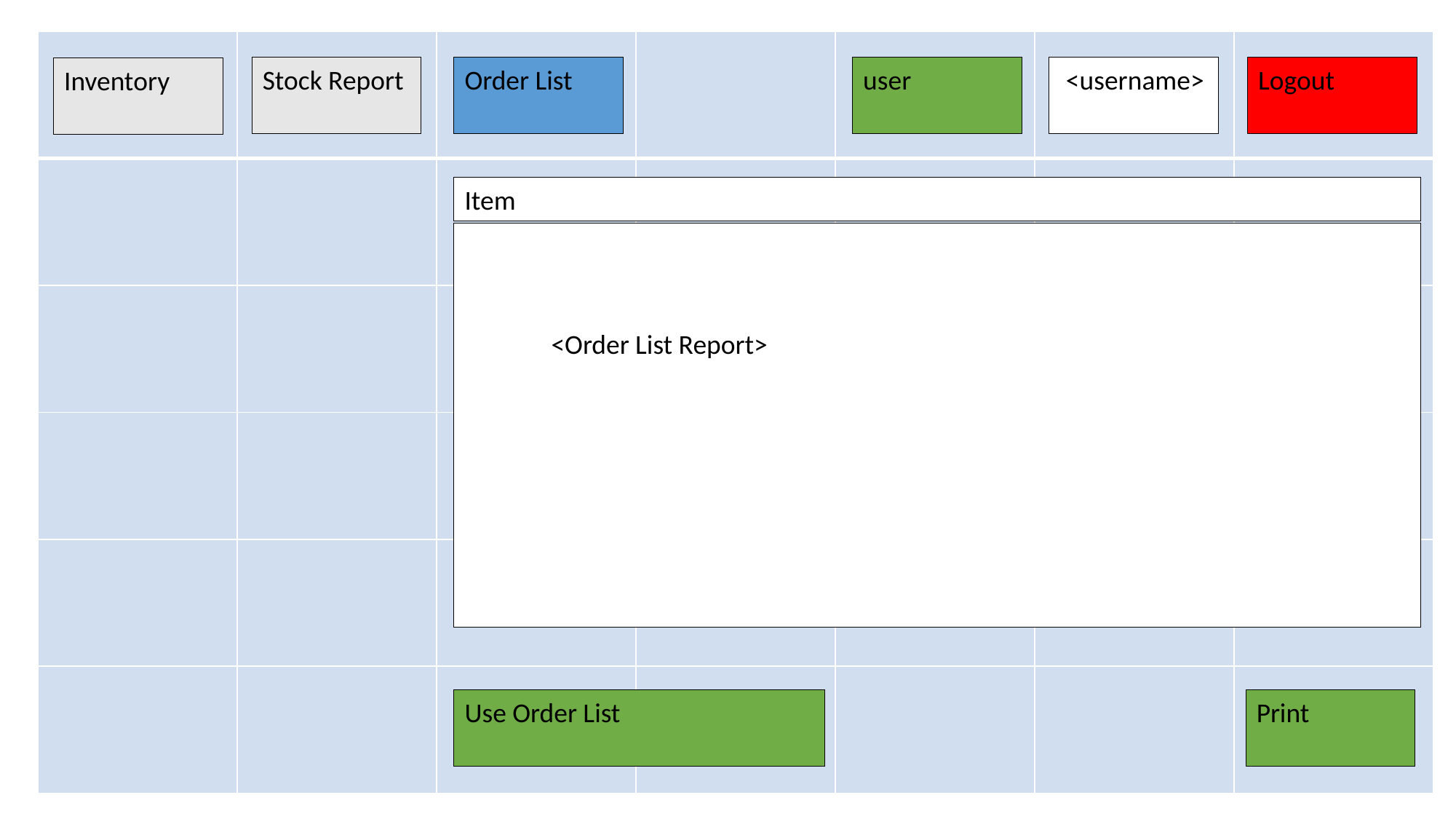

|  |  |  |  |  |  |  |
| --- | --- | --- | --- | --- | --- | --- |
|  |  |  |  |  |  |  |
|  |  |  |  |  |  |  |
|  |  |  |  |  |  |  |
|  |  |  |  |  |  |  |
|  |  |  |  |  |  |  |
 <username>

Logout

Stock Report

Order List

user

Inventory

Item

              <Order List Report>

Use Order List

Print